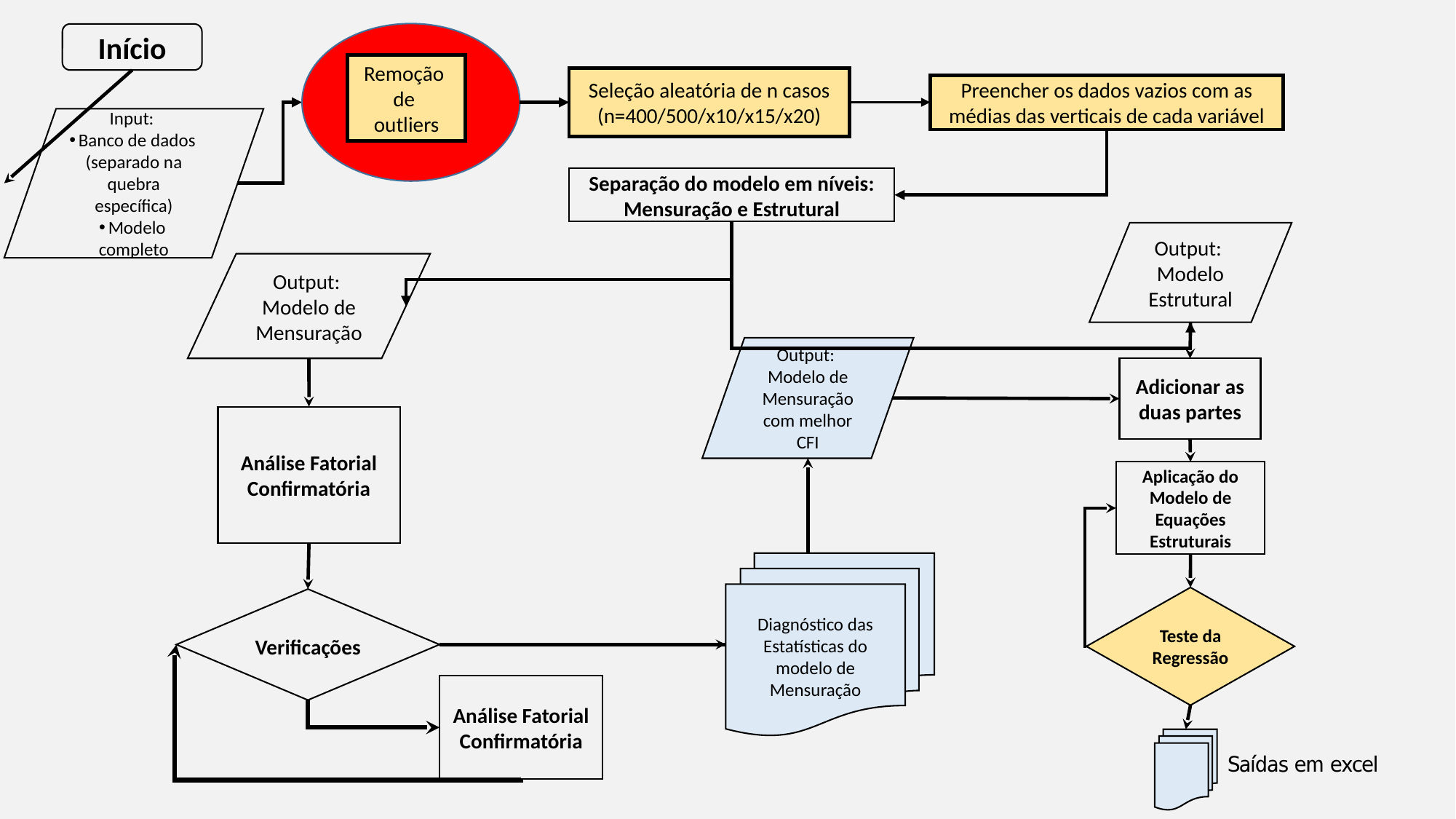

Remoção
de
outliers
Início
Seleção aleatória de n casos
(n=400/500/x10/x15/x20)
Preencher os dados vazios com as médias das verticais de cada variável
Input:
Banco de dados (separado na quebra específica)
Modelo completo
Separação do modelo em níveis: Mensuração e Estrutural
Output:
Modelo Estrutural
Output:
Modelo de Mensuração
Output:
Modelo de Mensuração com melhor CFI
Adicionar as duas partes
Análise Fatorial Confirmatória
Aplicação do Modelo de Equações Estruturais
Diagnóstico das Estatísticas do modelo de Mensuração
Teste da Regressão

Verificações

Análise Fatorial Confirmatória

Saídas em excel